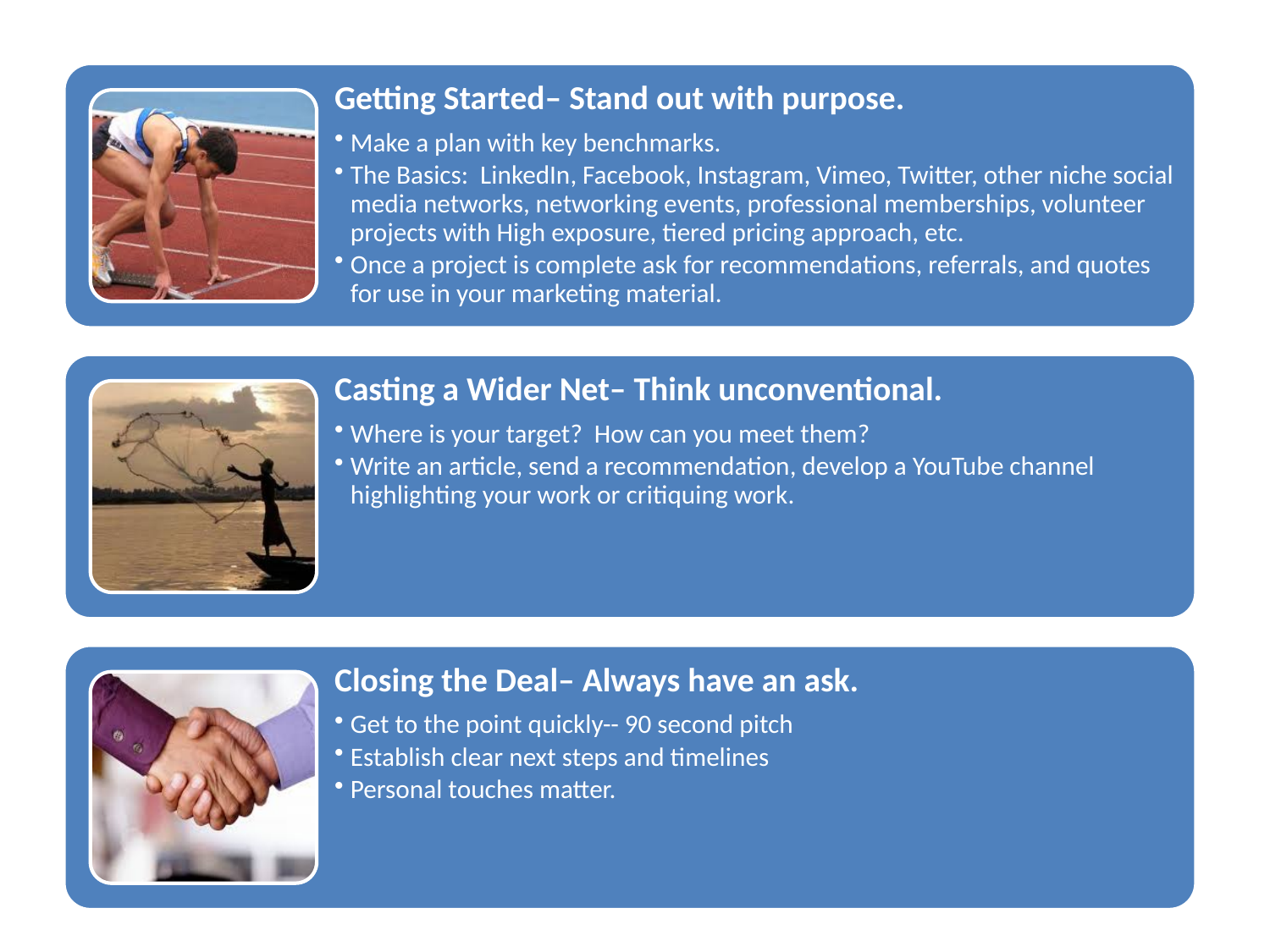

Getting Started– Stand out with purpose.
Make a plan with key benchmarks.
The Basics:  LinkedIn, Facebook, Instagram, Vimeo, Twitter, other niche social media networks, networking events, professional memberships, volunteer projects with High exposure, tiered pricing approach, etc.
Once a project is complete ask for recommendations, referrals, and quotes for use in your marketing material.
Casting a Wider Net– Think unconventional.
Where is your target?  How can you meet them?
Write an article, send a recommendation, develop a YouTube channel highlighting your work or critiquing work.
Closing the Deal– Always have an ask.
Get to the point quickly-- 90 second pitch
Establish clear next steps and timelines
Personal touches matter.